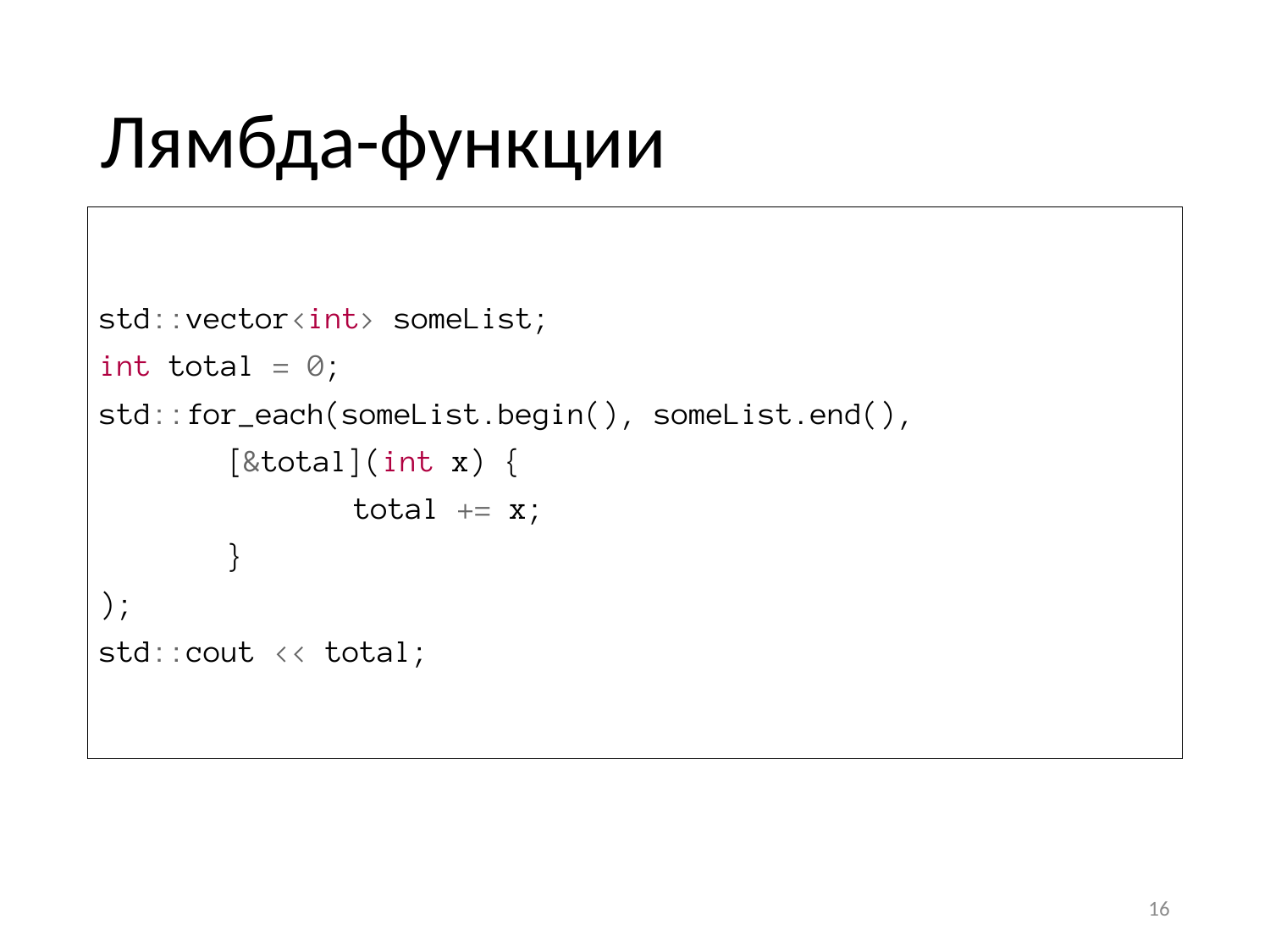

# Лямбда-функции
std::vector<int> someList;
int total = 0;
std::for_each(someList.begin(), someList.end(),
	[&total](int x) {
		total += x;
	}
);
std::cout << total;
16